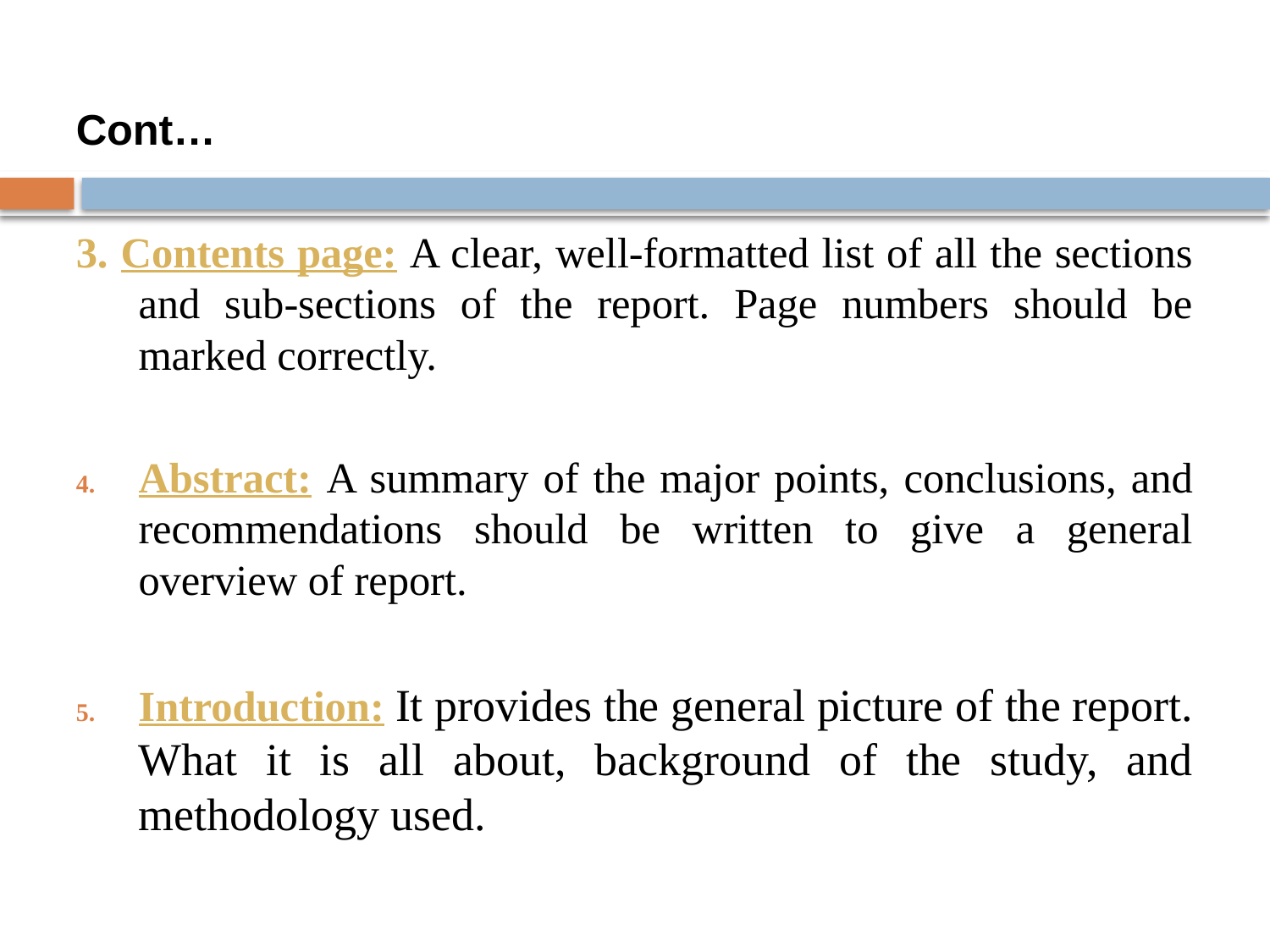

Cont…

3. Contents page: A clear, well-formatted list of all the sections and sub-sections of the report. Page numbers should be marked correctly.

Abstract: A summary of the major points, conclusions, and recommendations should be written to give a general overview of report.

Introduction: It provides the general picture of the report. What it is all about, background of the study, and methodology used.